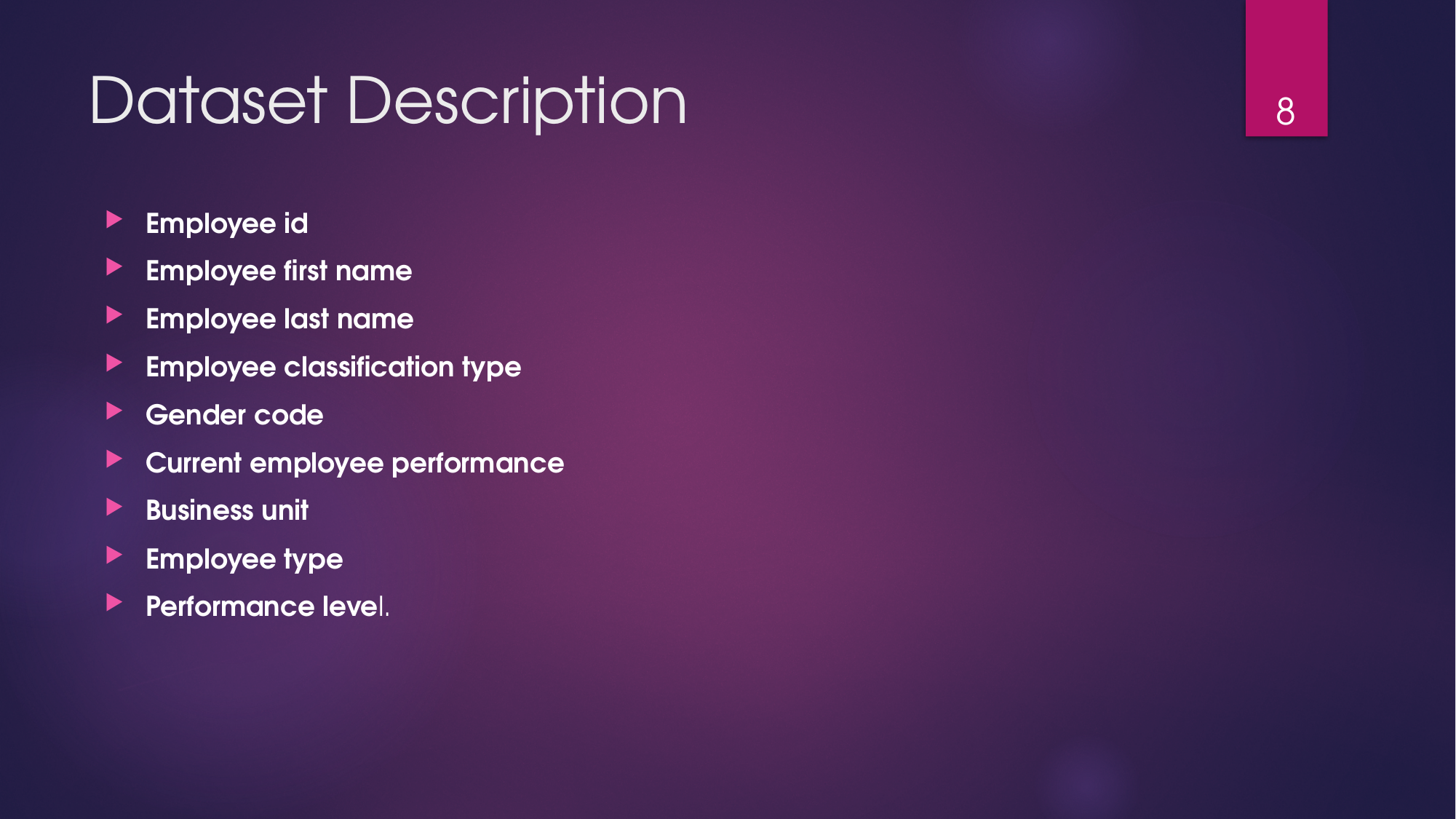

# Dataset Description
8
Employee id
Employee first name
Employee last name
Employee classification type
Gender code
Current employee performance
Business unit
Employee type
Performance level.